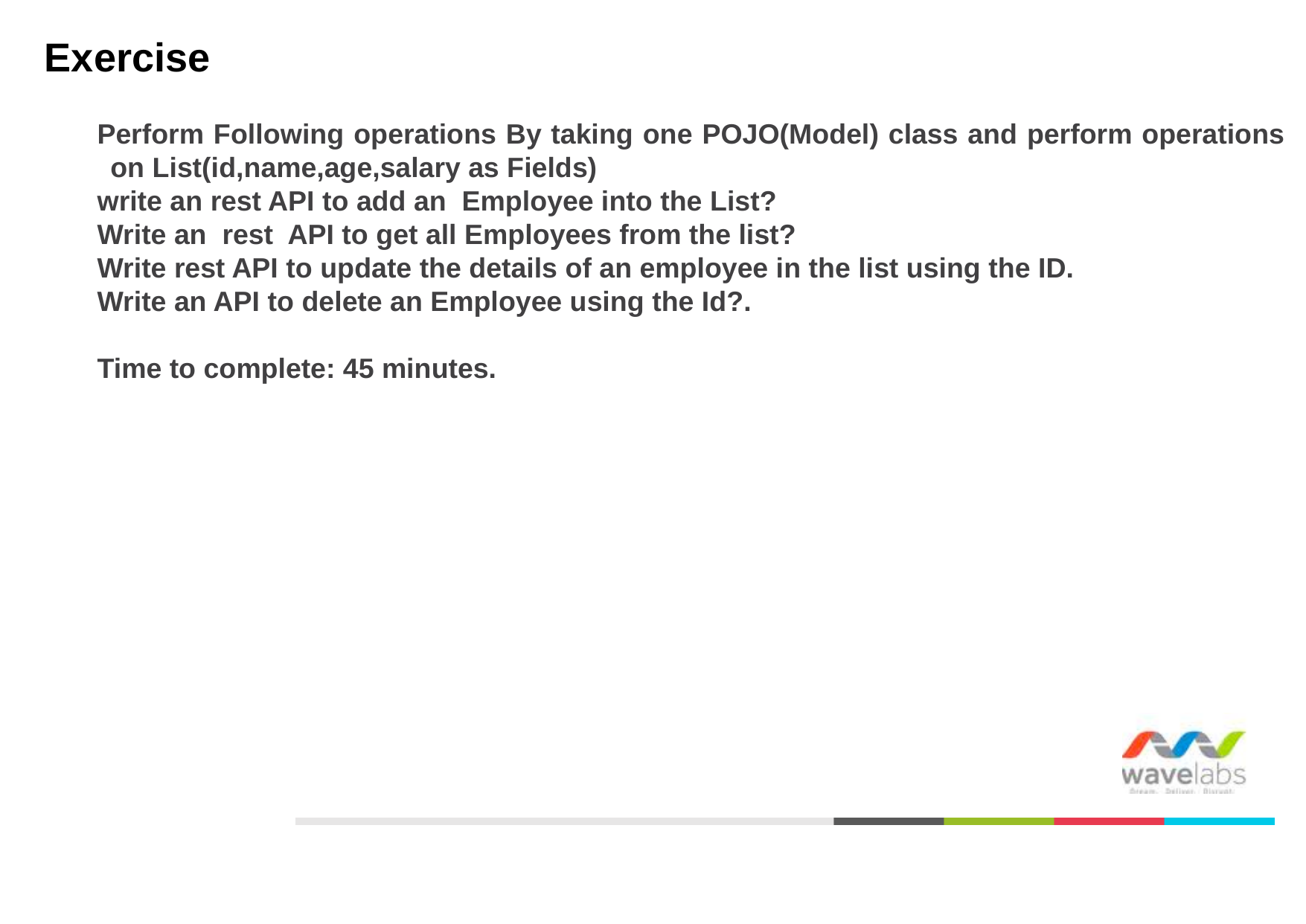

# Exercise
Perform Following operations By taking one POJO(Model) class and perform operations on List(id,name,age,salary as Fields)
write an rest API to add an  Employee into the List?
Write an  rest  API to get all Employees from the list?
Write rest API to update the details of an employee in the list using the ID.
Write an API to delete an Employee using the Id?.

Time to complete: 45 minutes.